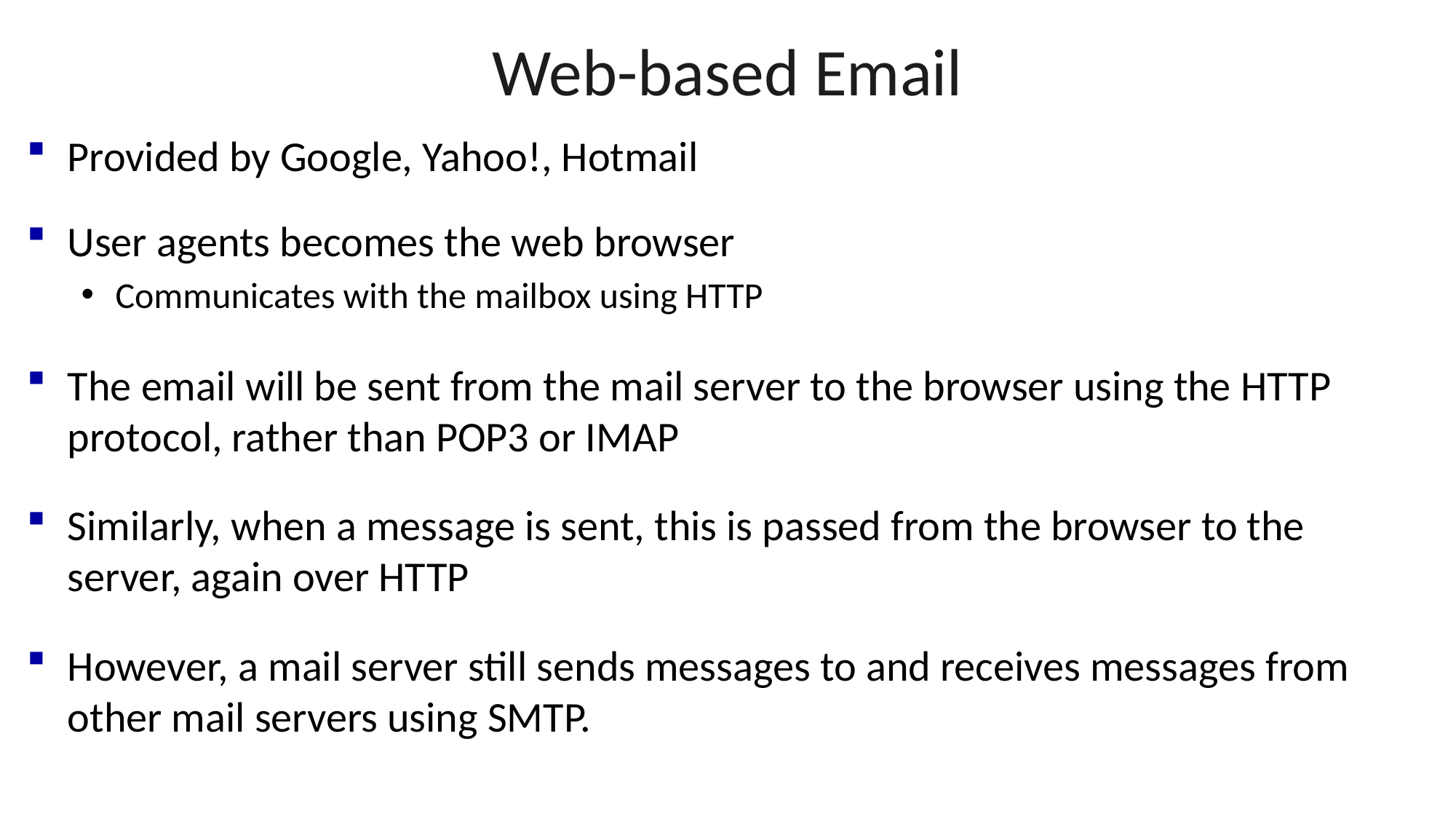

# Web-based Email
Provided by Google, Yahoo!, Hotmail

User agents becomes the web browser
Communicates with the mailbox using HTTP

The email will be sent from the mail server to the browser using the HTTP protocol, rather than POP3 or IMAP

Similarly, when a message is sent, this is passed from the browser to the server, again over HTTP

However, a mail server still sends messages to and receives messages from other mail servers using SMTP.